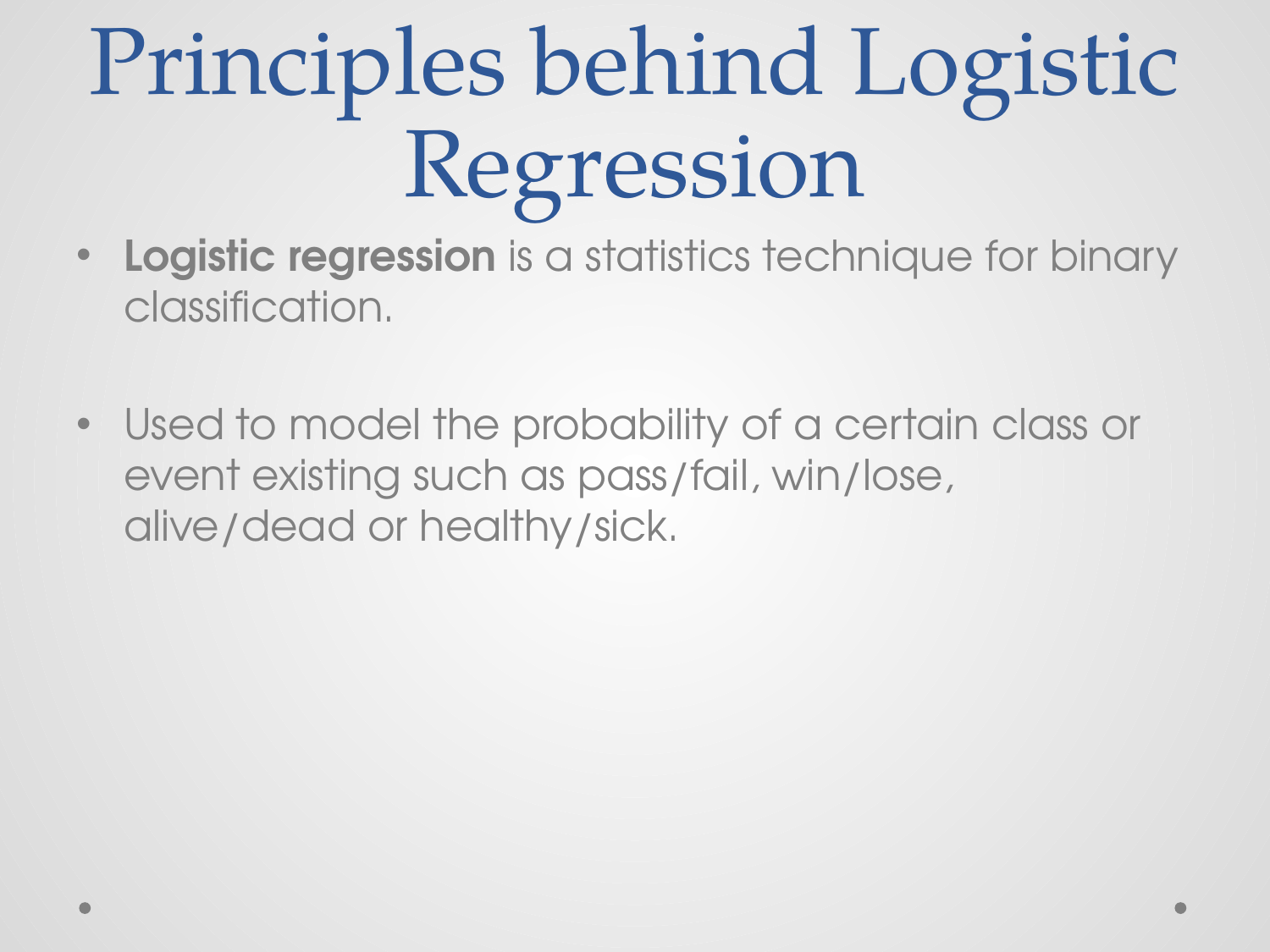

# Principles behind Logistic Regression
Logistic regression is a statistics technique for binary classification.

Used to model the probability of a certain class or event existing such as pass/fail, win/lose, alive/dead or healthy/sick.